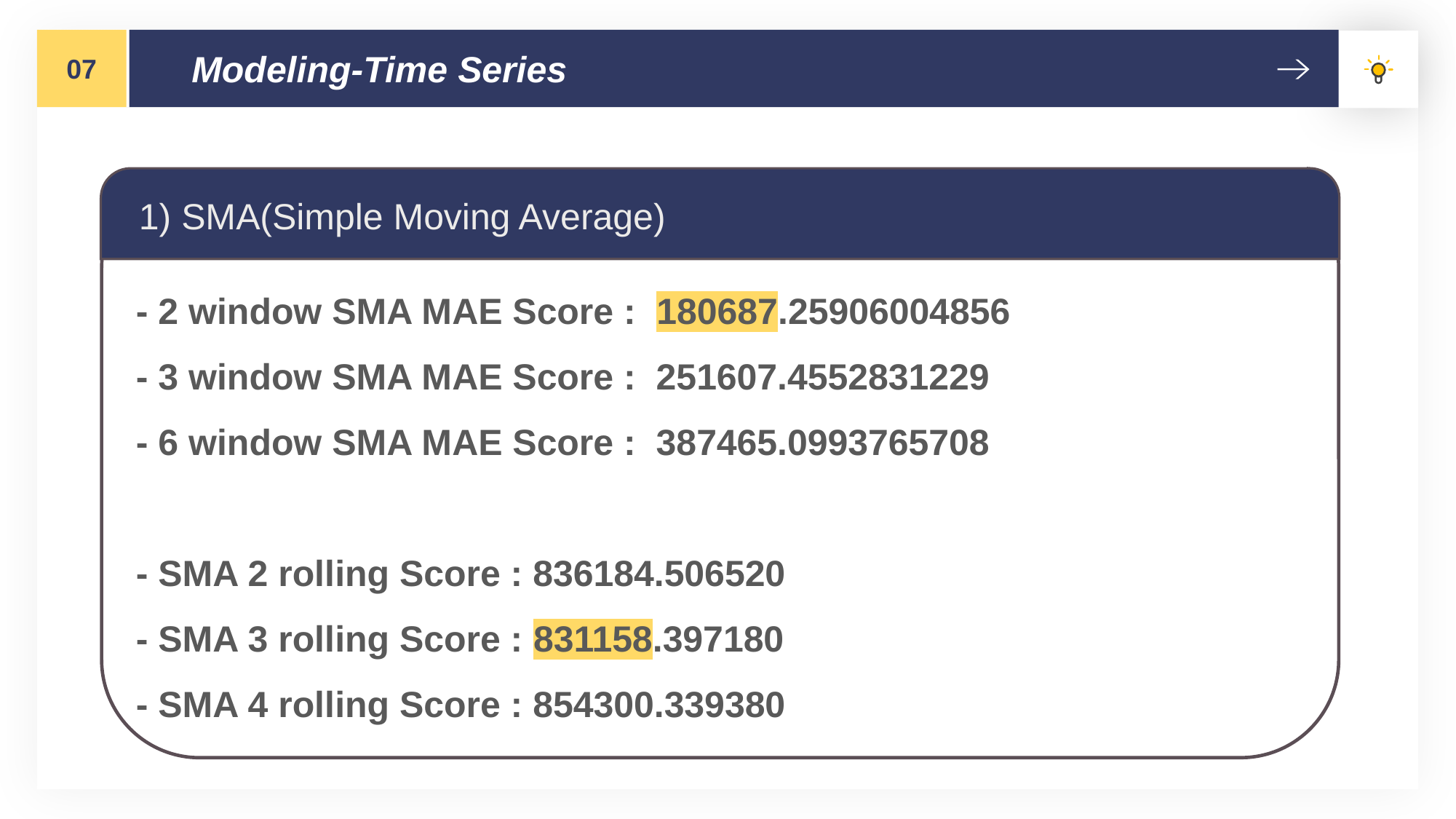

07
Modeling-Time Series

1) SMA(Simple Moving Average)
- 2 window SMA MAE Score :  180687.25906004856
- 3 window SMA MAE Score :  251607.4552831229
- 6 window SMA MAE Score :  387465.0993765708

- SMA 2 rolling Score : 836184.506520
- SMA 3 rolling Score : 831158.397180
- SMA 4 rolling Score : 854300.339380